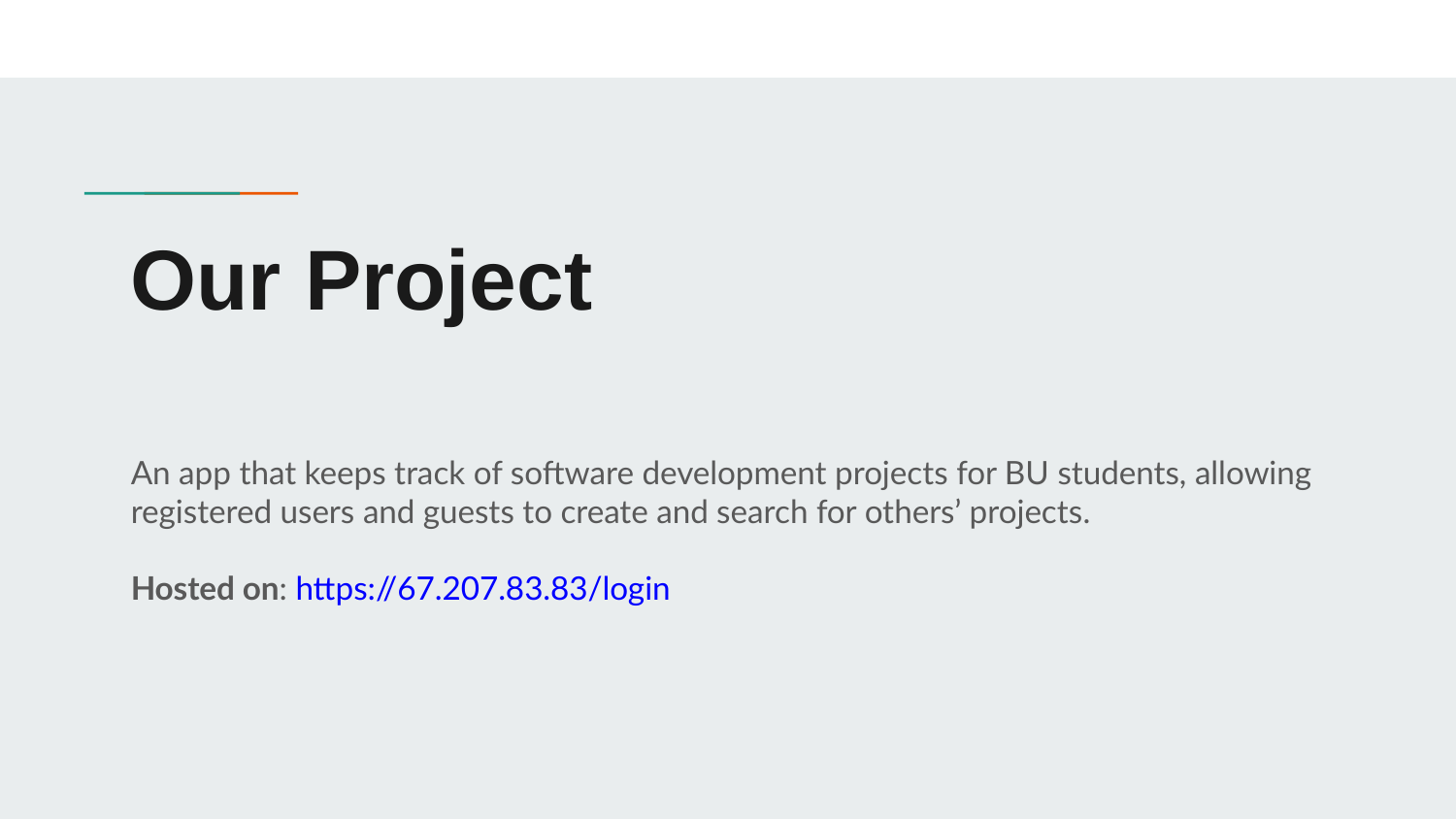

# Our Project
An app that keeps track of software development projects for BU students, allowing registered users and guests to create and search for others’ projects.

Hosted on: https://67.207.83.83/login